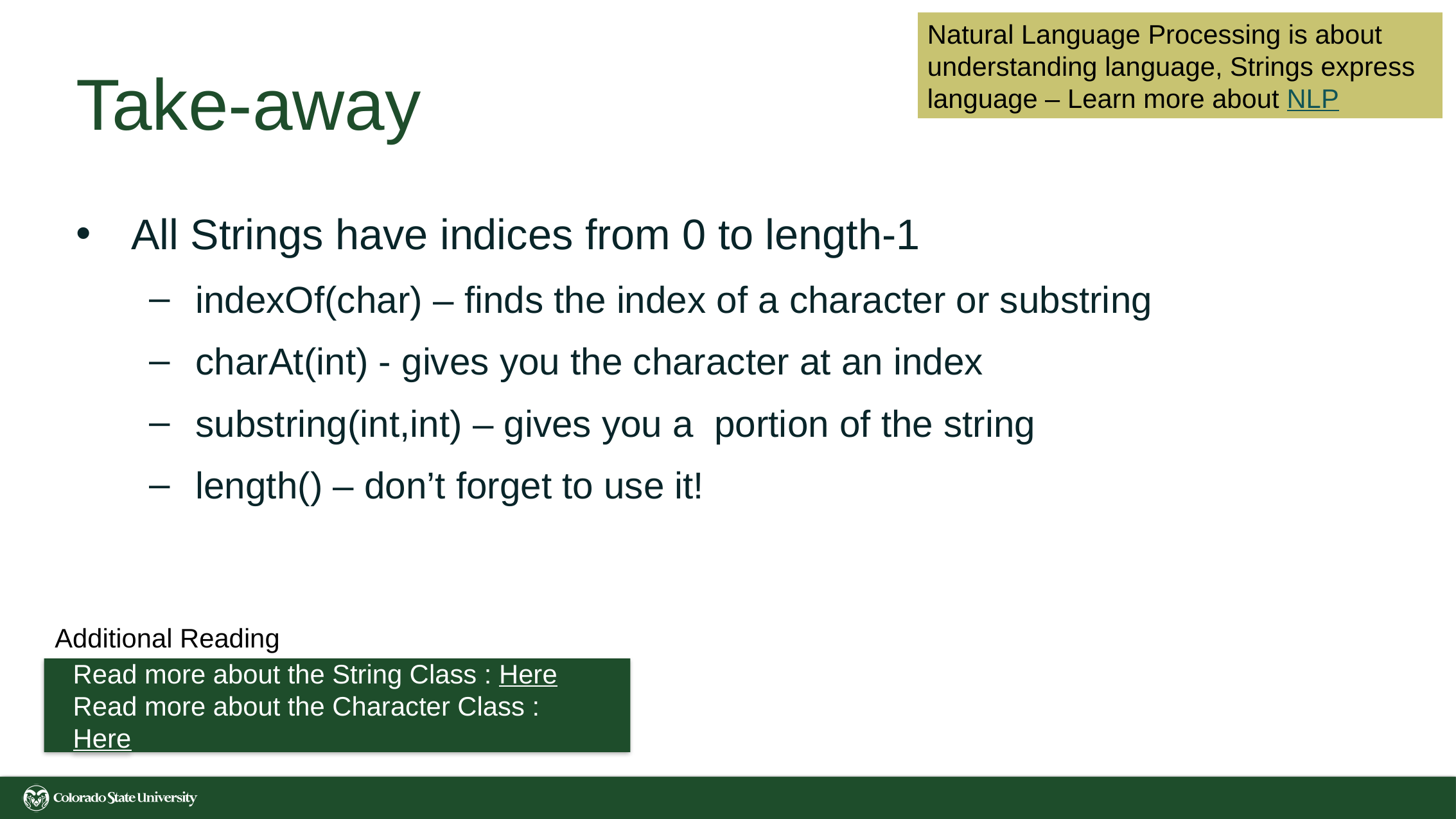

Natural Language Processing is about understanding language, Strings express language – Learn more about NLP
# Take-away
All Strings have indices from 0 to length-1
indexOf(char) – finds the index of a character or substring
charAt(int) - gives you the character at an index
substring(int,int) – gives you a  portion of the string
length() – don’t forget to use it!
Additional Reading
Read more about the String Class : Here
Read more about the Character Class : Here